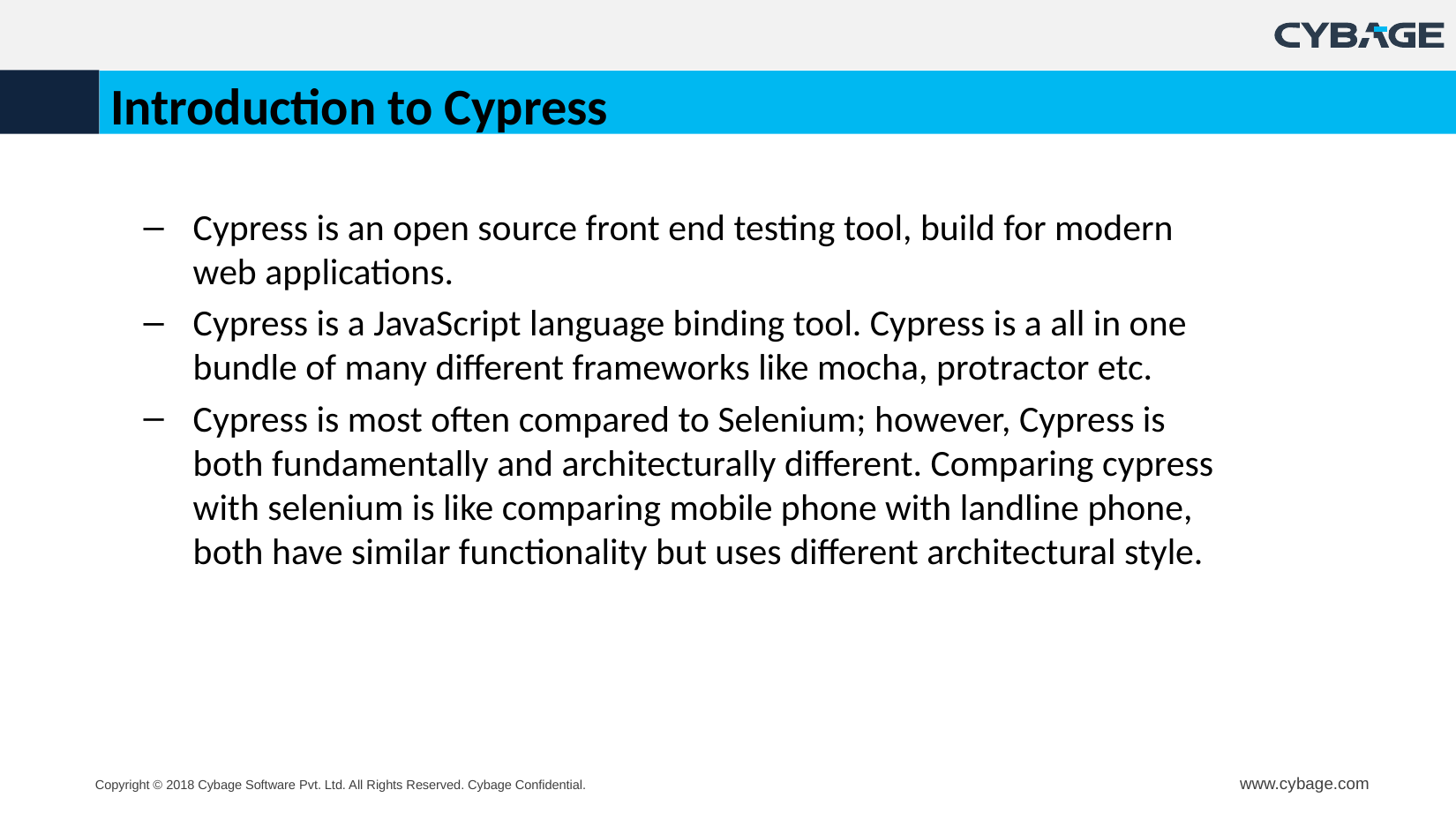

# Introduction to Cypress

Cypress is an open source front end testing tool, build for modern web applications.
Cypress is a JavaScript language binding tool. Cypress is a all in one bundle of many different frameworks like mocha, protractor etc.
Cypress is most often compared to Selenium; however, Cypress is both fundamentally and architecturally different. Comparing cypress with selenium is like comparing mobile phone with landline phone, both have similar functionality but uses different architectural style.